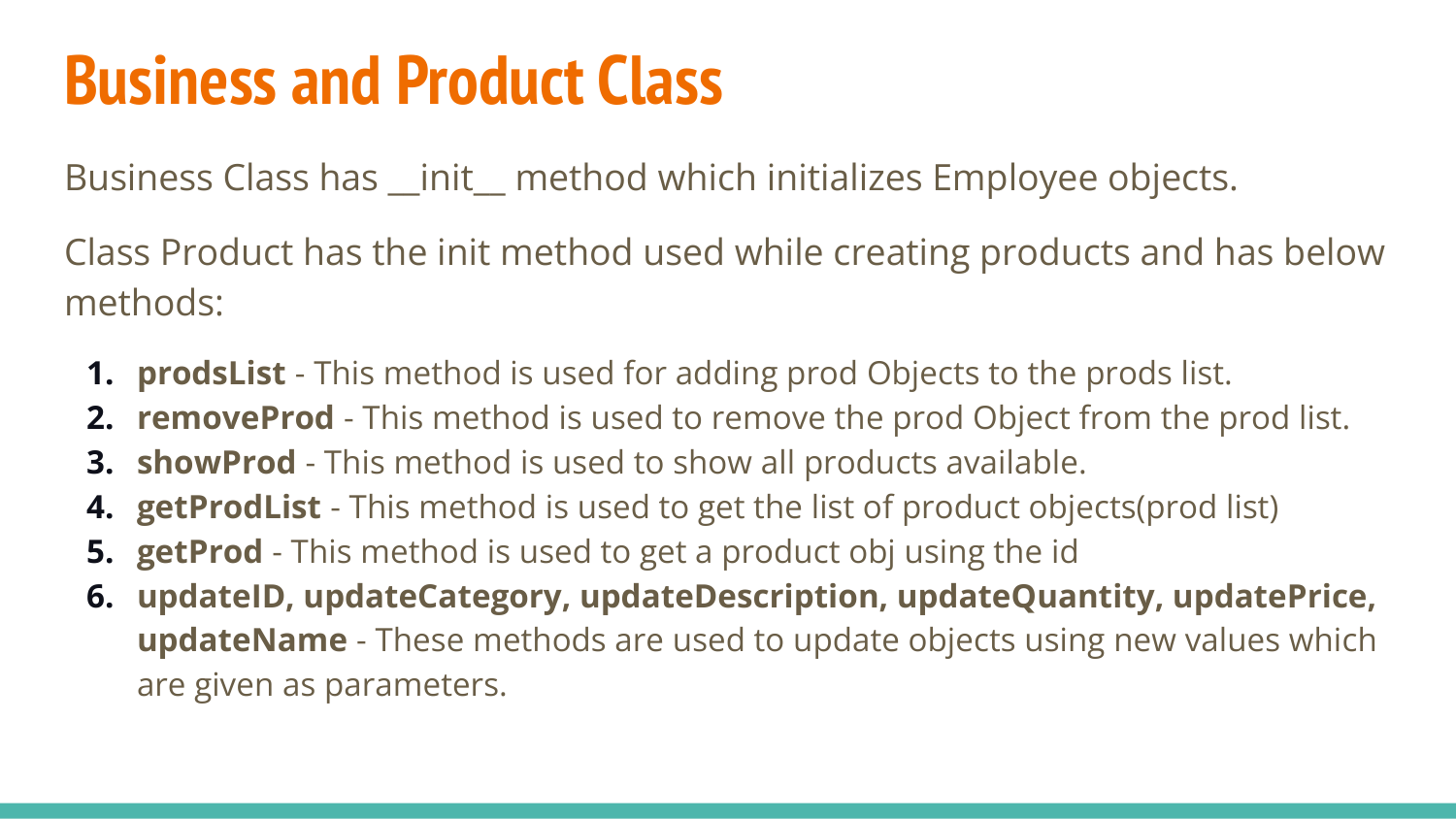

# Business and Product Class
Business Class has __init__ method which initializes Employee objects.
Class Product has the init method used while creating products and has below methods:
prodsList - This method is used for adding prod Objects to the prods list.
removeProd - This method is used to remove the prod Object from the prod list.
showProd - This method is used to show all products available.
getProdList - This method is used to get the list of product objects(prod list)
getProd - This method is used to get a product obj using the id
updateID, updateCategory, updateDescription, updateQuantity, updatePrice, updateName - These methods are used to update objects using new values which are given as parameters.